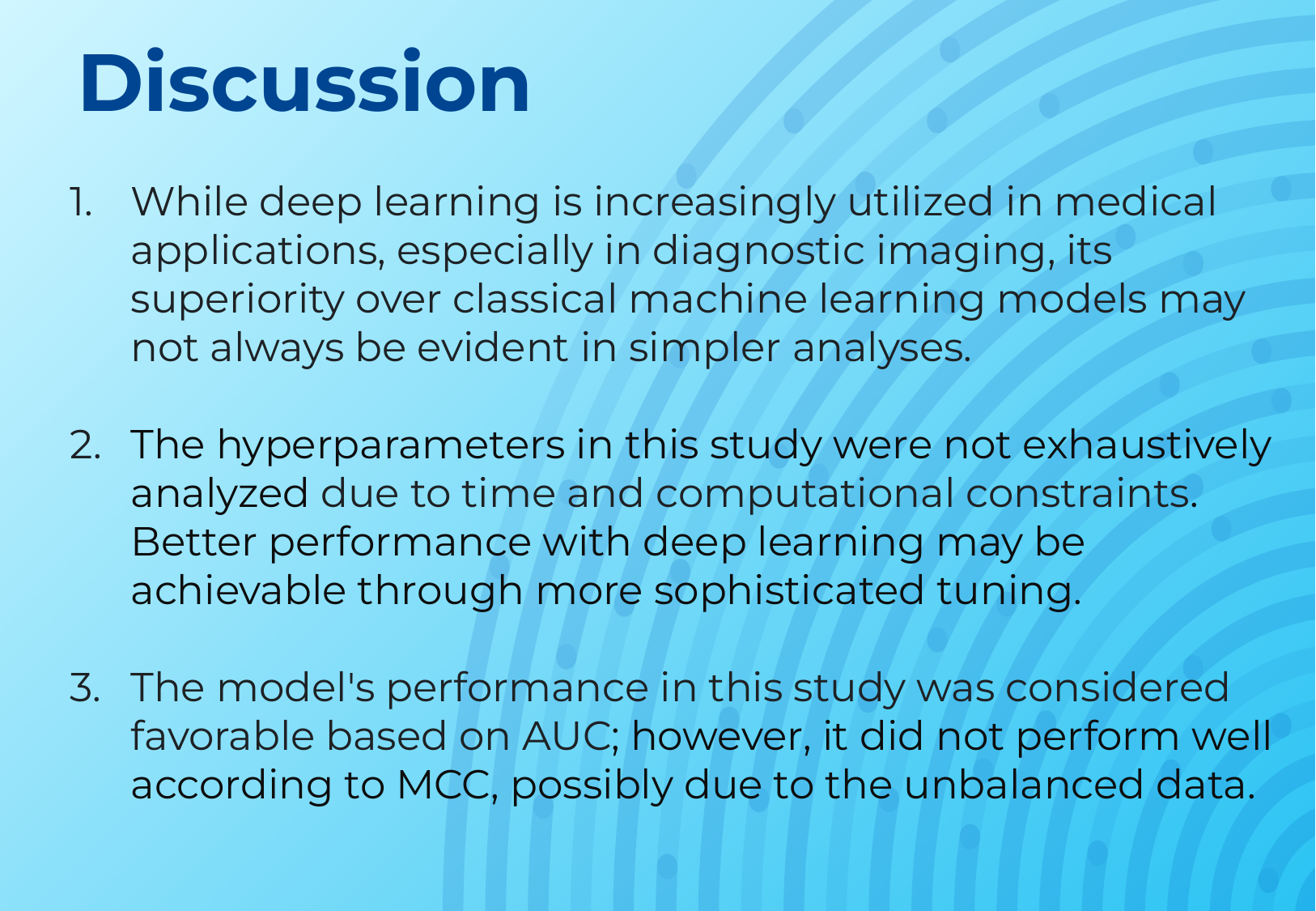

# Discussion
While deep learning is increasingly utilized in medical applications, especially in diagnostic imaging, its superiority over classical machine learning models may not always be evident in simpler analyses.

The hyperparameters in this study were not exhaustively analyzed due to time and computational constraints. Better performance with deep learning may be achievable through more sophisticated tuning.

The model's performance in this study was considered favorable based on AUC; however, it did not perform well according to MCC, possibly due to the unbalanced data.